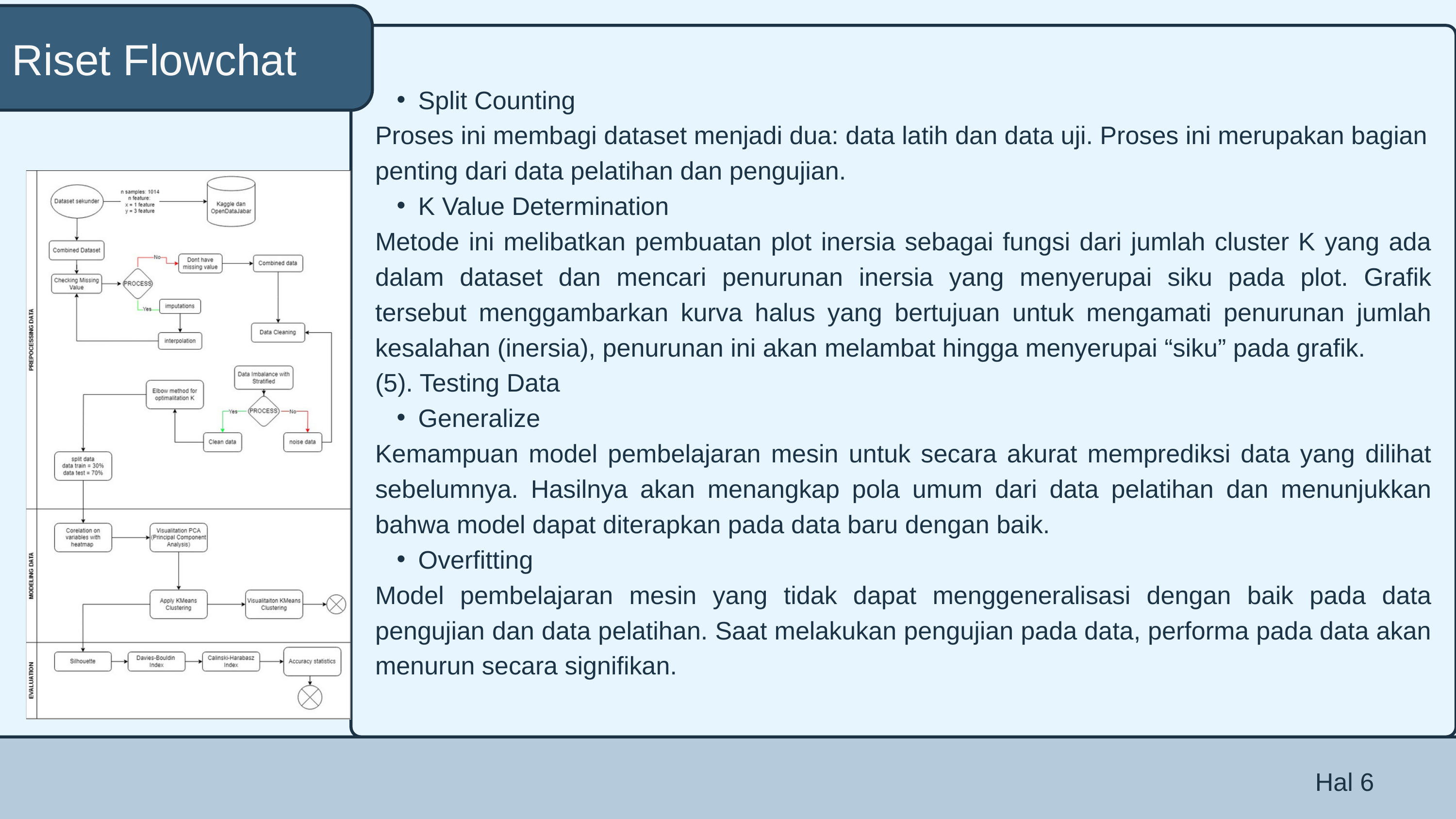

Riset Flowchat

Split Counting
Proses ini membagi dataset menjadi dua: data latih dan data uji. Proses ini merupakan bagian penting dari data pelatihan dan pengujian.
K Value Determination
Metode ini melibatkan pembuatan plot inersia sebagai fungsi dari jumlah cluster K yang ada dalam dataset dan mencari penurunan inersia yang menyerupai siku pada plot. Grafik tersebut menggambarkan kurva halus yang bertujuan untuk mengamati penurunan jumlah kesalahan (inersia), penurunan ini akan melambat hingga menyerupai “siku” pada grafik.
(5). Testing Data
Generalize
Kemampuan model pembelajaran mesin untuk secara akurat memprediksi data yang dilihat sebelumnya. Hasilnya akan menangkap pola umum dari data pelatihan dan menunjukkan bahwa model dapat diterapkan pada data baru dengan baik.
Overfitting
Model pembelajaran mesin yang tidak dapat menggeneralisasi dengan baik pada data pengujian dan data pelatihan. Saat melakukan pengujian pada data, performa pada data akan menurun secara signifikan.

Hal 6